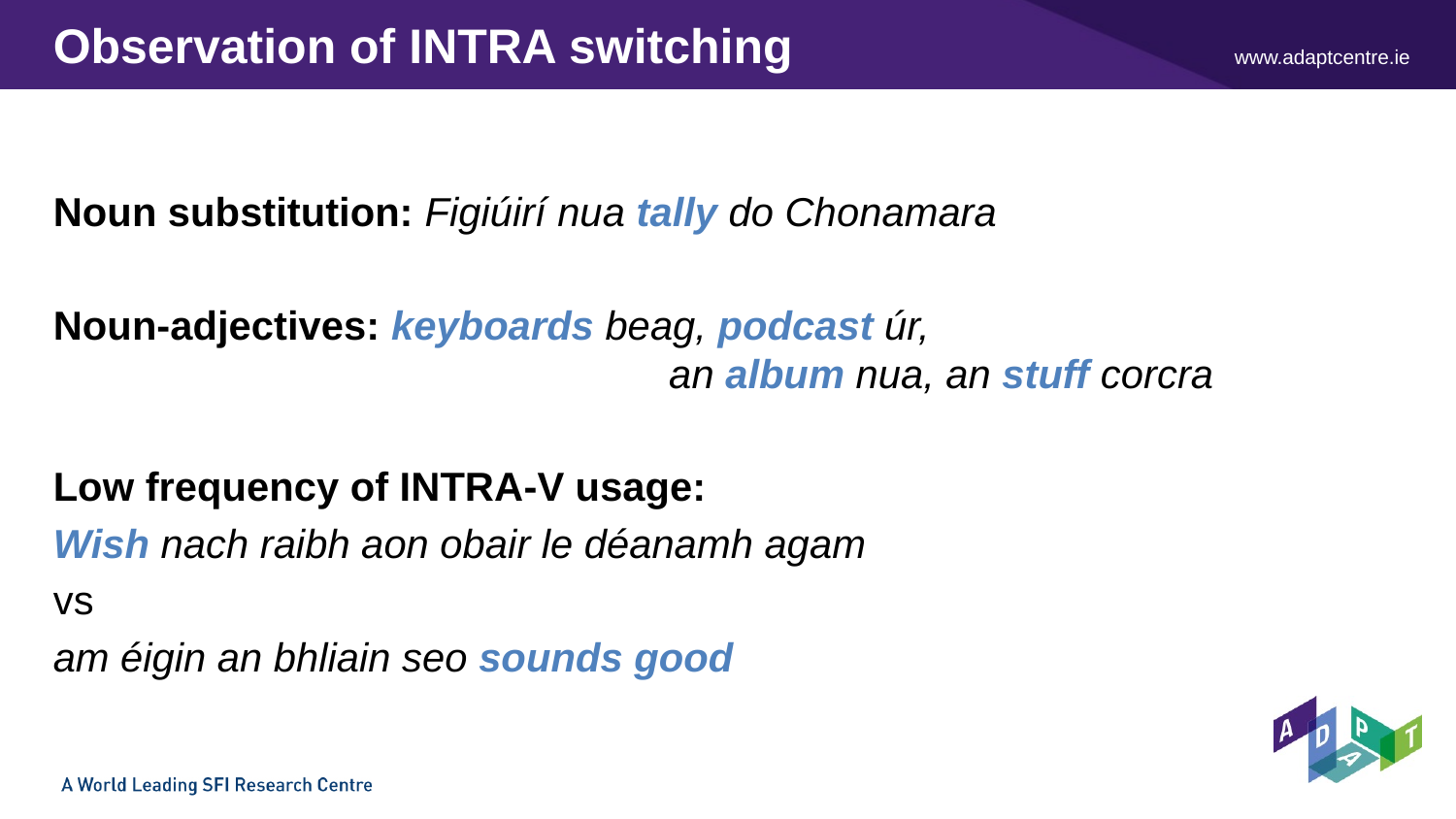

# Observation of INTRA switching
Noun substitution: Figiúirí nua tally do Chonamara

Noun-adjectives: keyboards beag, podcast úr,
				   an album nua, an stuff corcra

Low frequency of INTRA-V usage:
Wish nach raibh aon obair le déanamh agam
vs
am éigin an bhliain seo sounds good